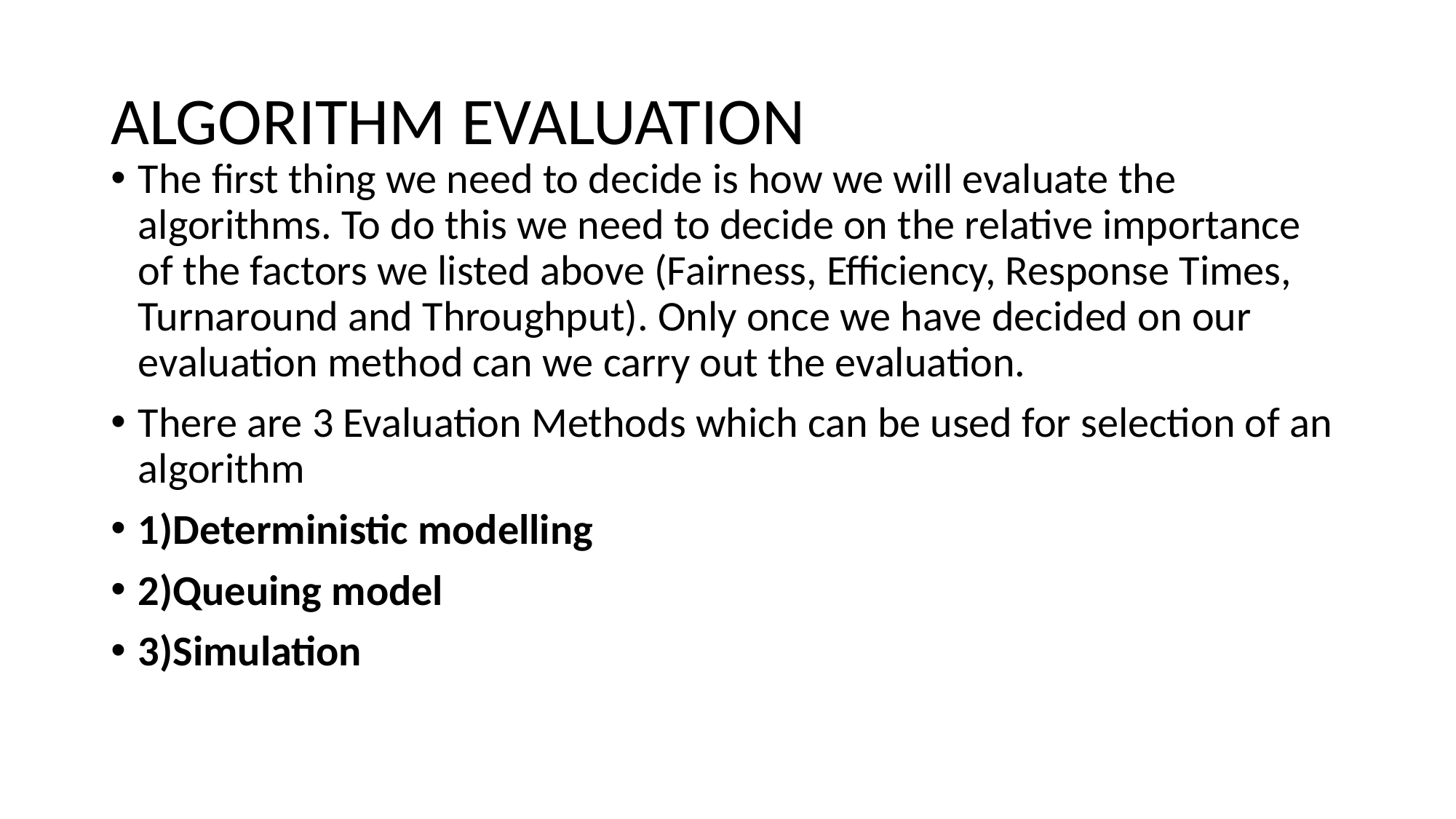

# ALGORITHM EVALUATION
The first thing we need to decide is how we will evaluate the algorithms. To do this we need to decide on the relative importance of the factors we listed above (Fairness, Efficiency, Response Times, Turnaround and Throughput). Only once we have decided on our evaluation method can we carry out the evaluation.
There are 3 Evaluation Methods which can be used for selection of an algorithm
1)Deterministic modelling
2)Queuing model
3)Simulation